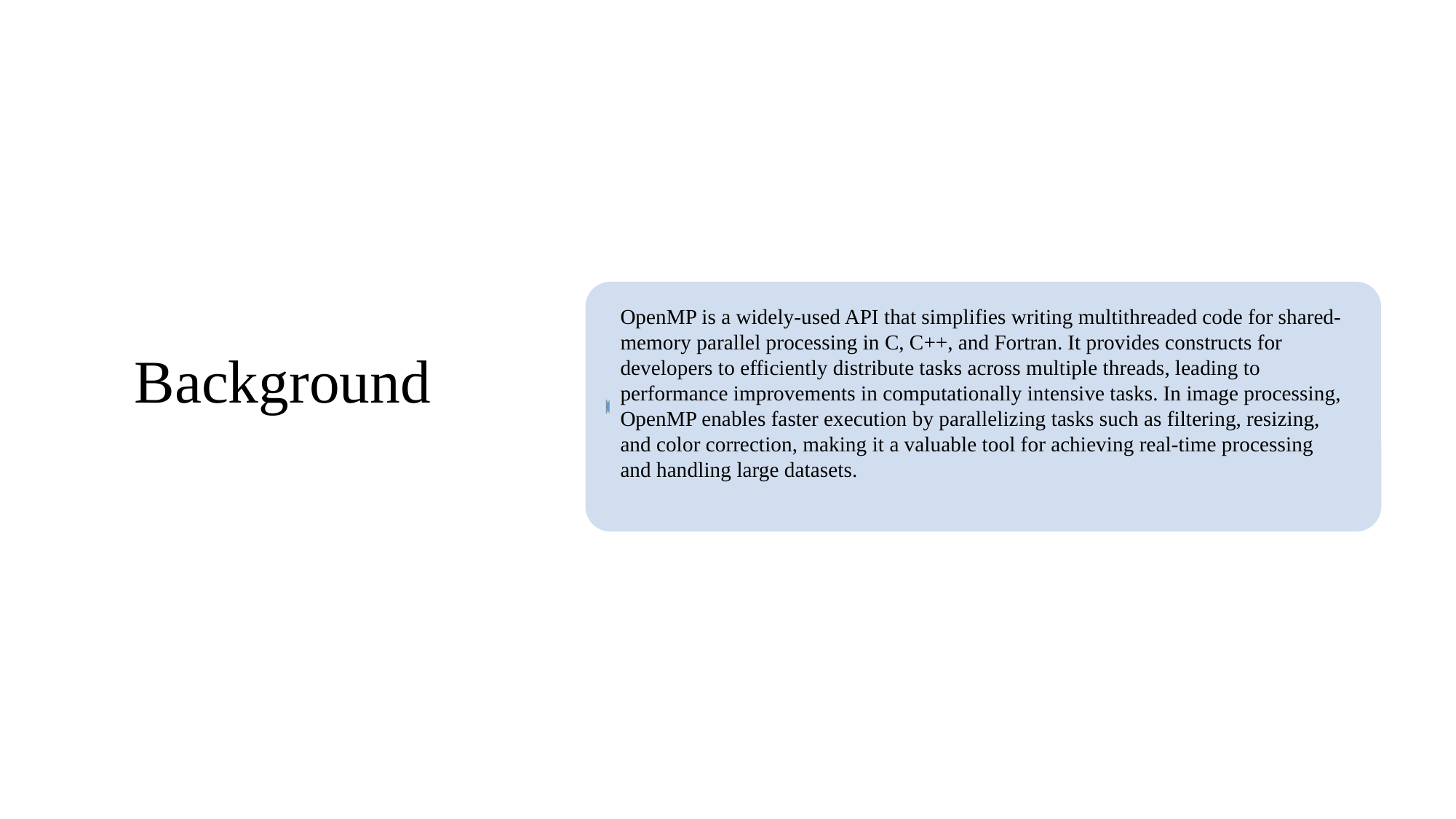

OpenMP is a widely-used API that simplifies writing multithreaded code for shared-memory parallel processing in C, C++, and Fortran. It provides constructs for developers to efficiently distribute tasks across multiple threads, leading to performance improvements in computationally intensive tasks. In image processing, OpenMP enables faster execution by parallelizing tasks such as filtering, resizing, and color correction, making it a valuable tool for achieving real-time processing and handling large datasets.
# Background Statement